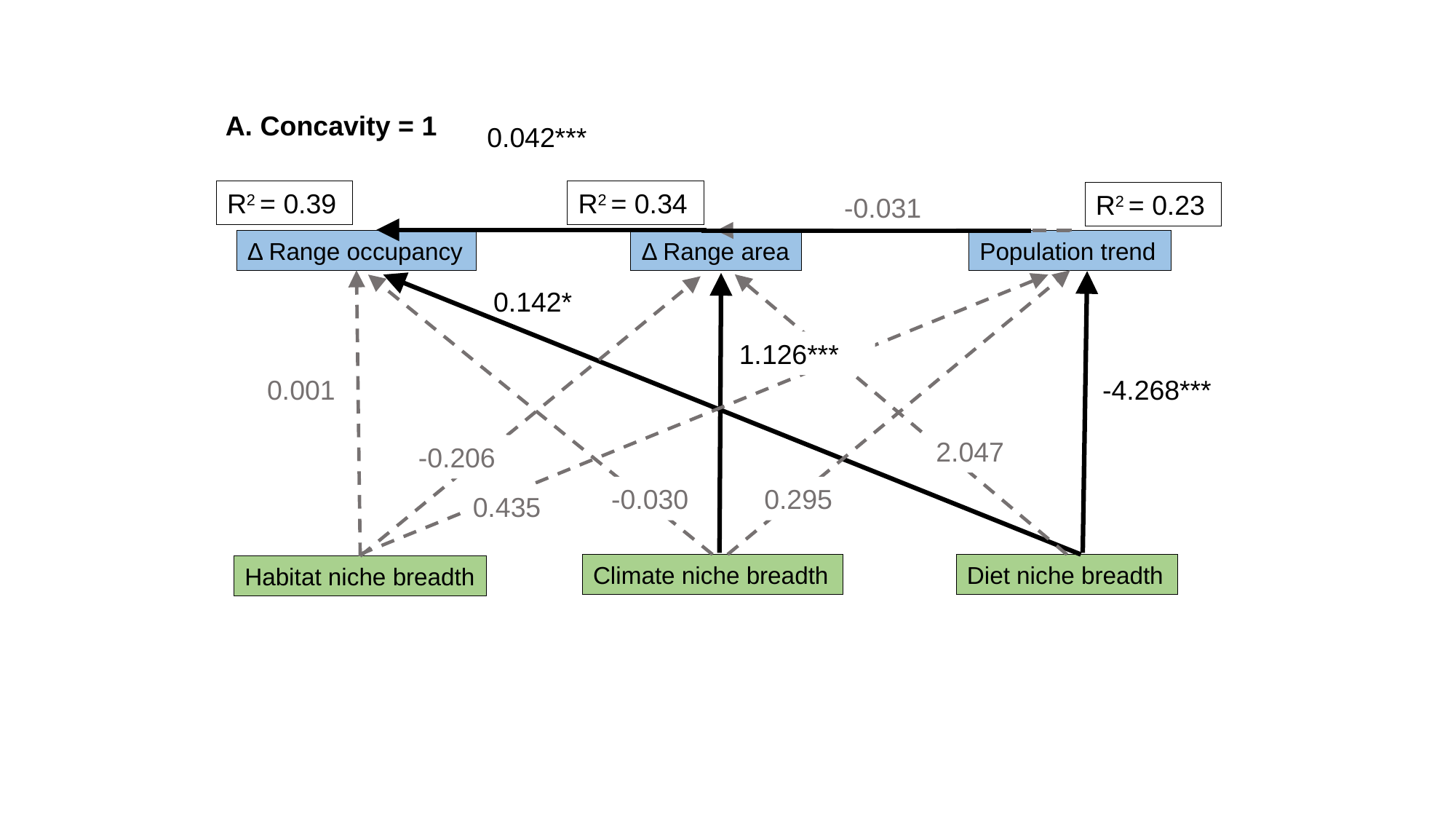

A. Concavity = 1
0.042***
R2 = 0.39
R2 = 0.34
R2 = 0.23
-0.031
Δ Range occupancy
Δ Range area
Population trend
0.142*
1.126***
0.001
-4.268***
2.047
-0.206
-0.030
0.295
0.435
Climate niche breadth
Diet niche breadth
Habitat niche breadth